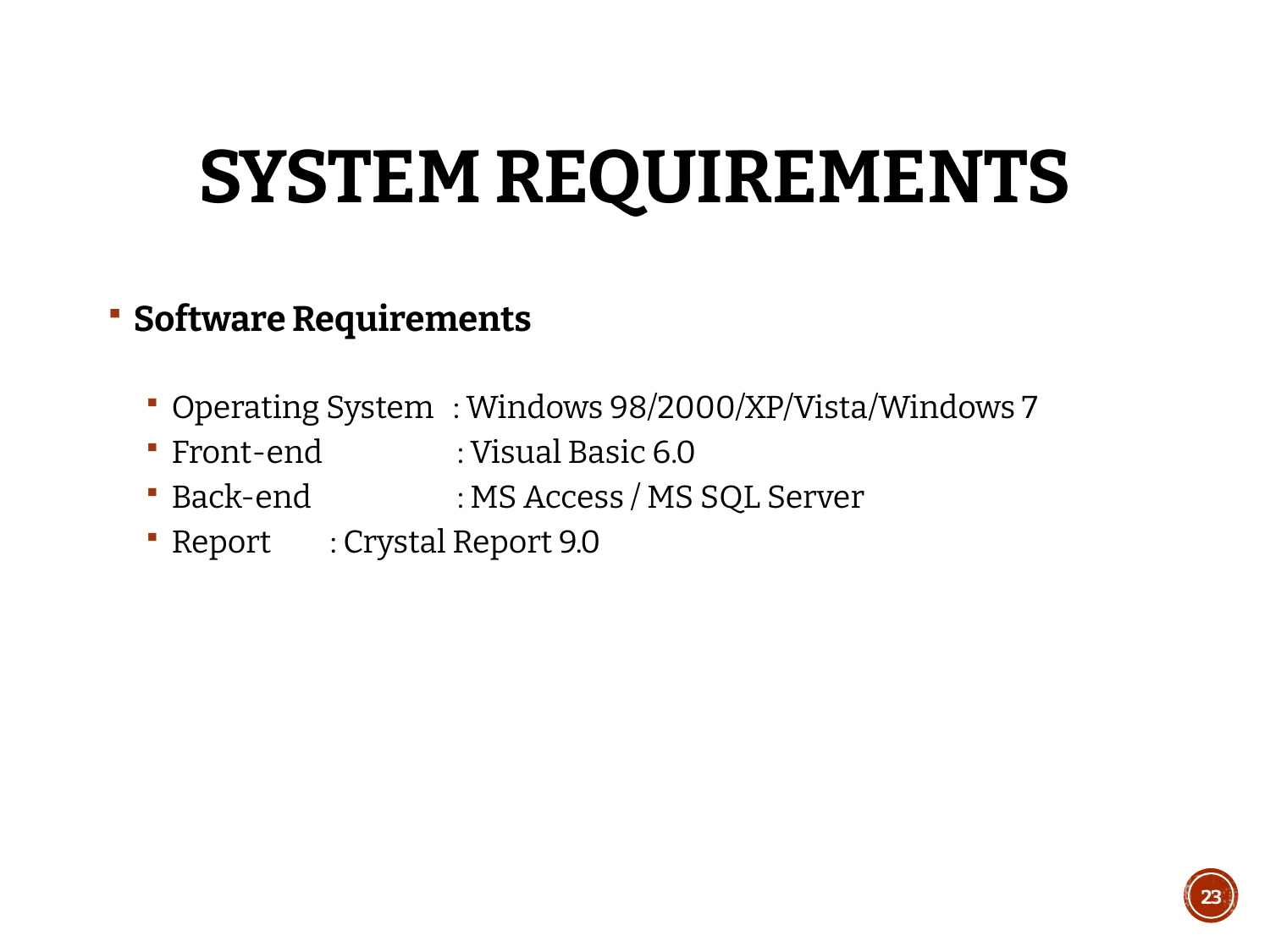

# System Requirements
Software Requirements

Operating System   : Windows 98/2000/XP/Vista/Windows 7
Front-end	     : Visual Basic 6.0
Back-end	     : MS Access / MS SQL Server
Report	     : Crystal Report 9.0

23